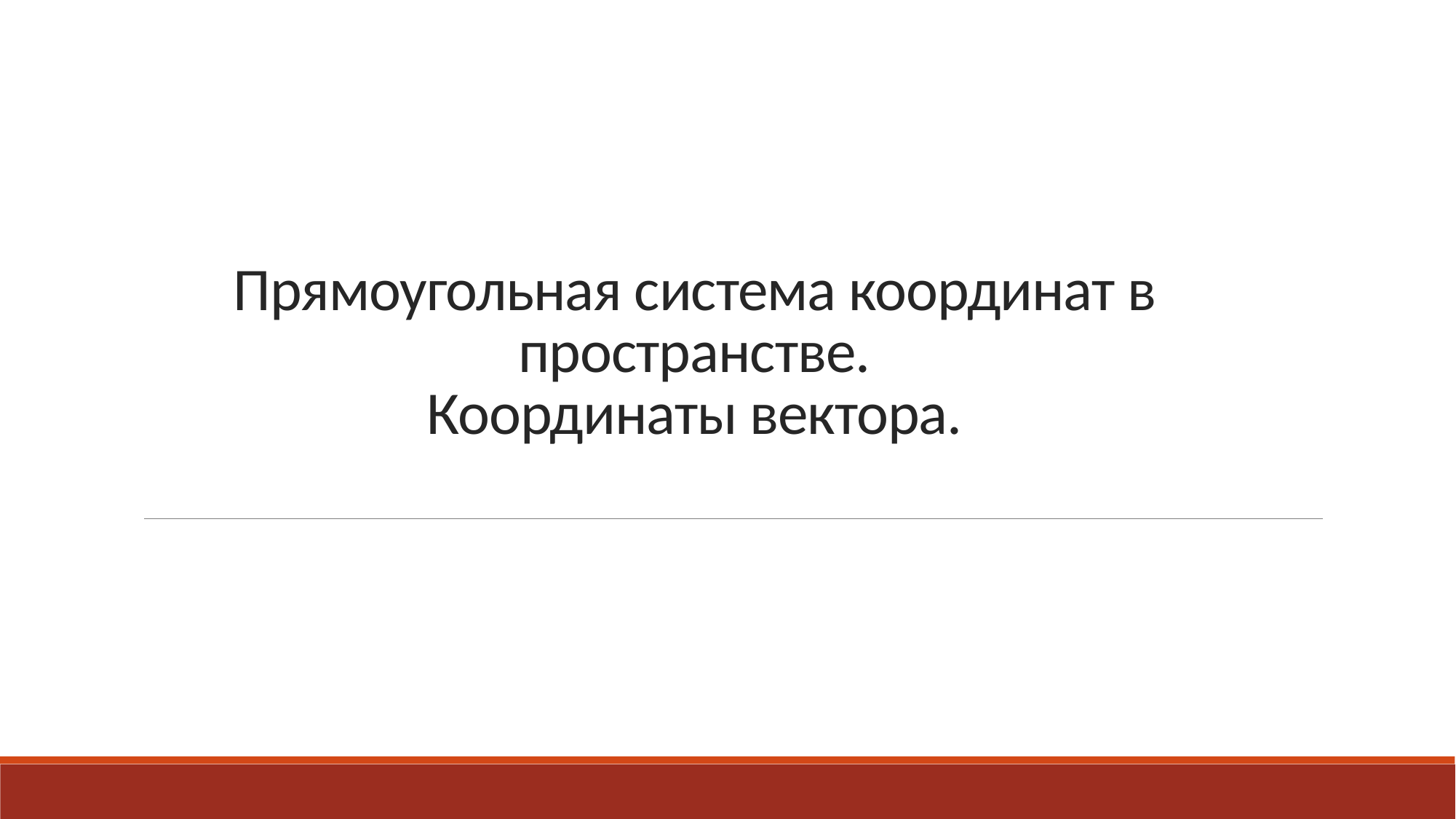

# Прямоугольная система координат в пространстве. Координаты вектора.
.